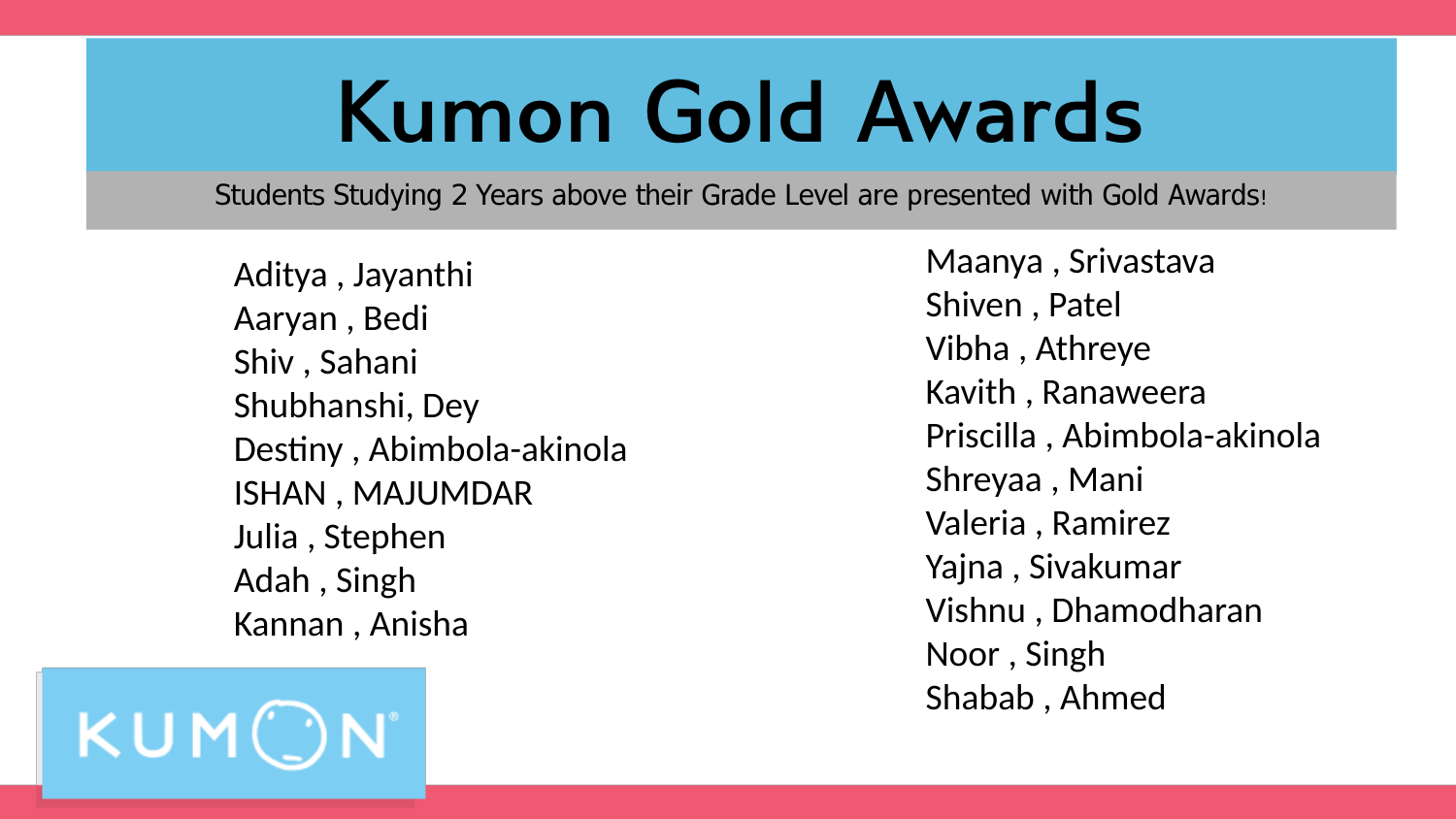

# Kumon Gold Awards
Students Studying 2 Years above their Grade Level are presented with Gold Awards!
Maanya , Srivastava
Shiven , Patel
Vibha , Athreye
Kavith , Ranaweera
Priscilla , Abimbola-akinola
Shreyaa , Mani
Valeria , Ramirez
Yajna , Sivakumar
Vishnu , Dhamodharan
Noor , Singh
Shabab , Ahmed

Aditya , Jayanthi
Aaryan , Bedi
Shiv , Sahani
Shubhanshi, Dey
Destiny , Abimbola-akinola
ISHAN , MAJUMDAR
Julia , Stephen
Adah , Singh
Kannan , Anisha